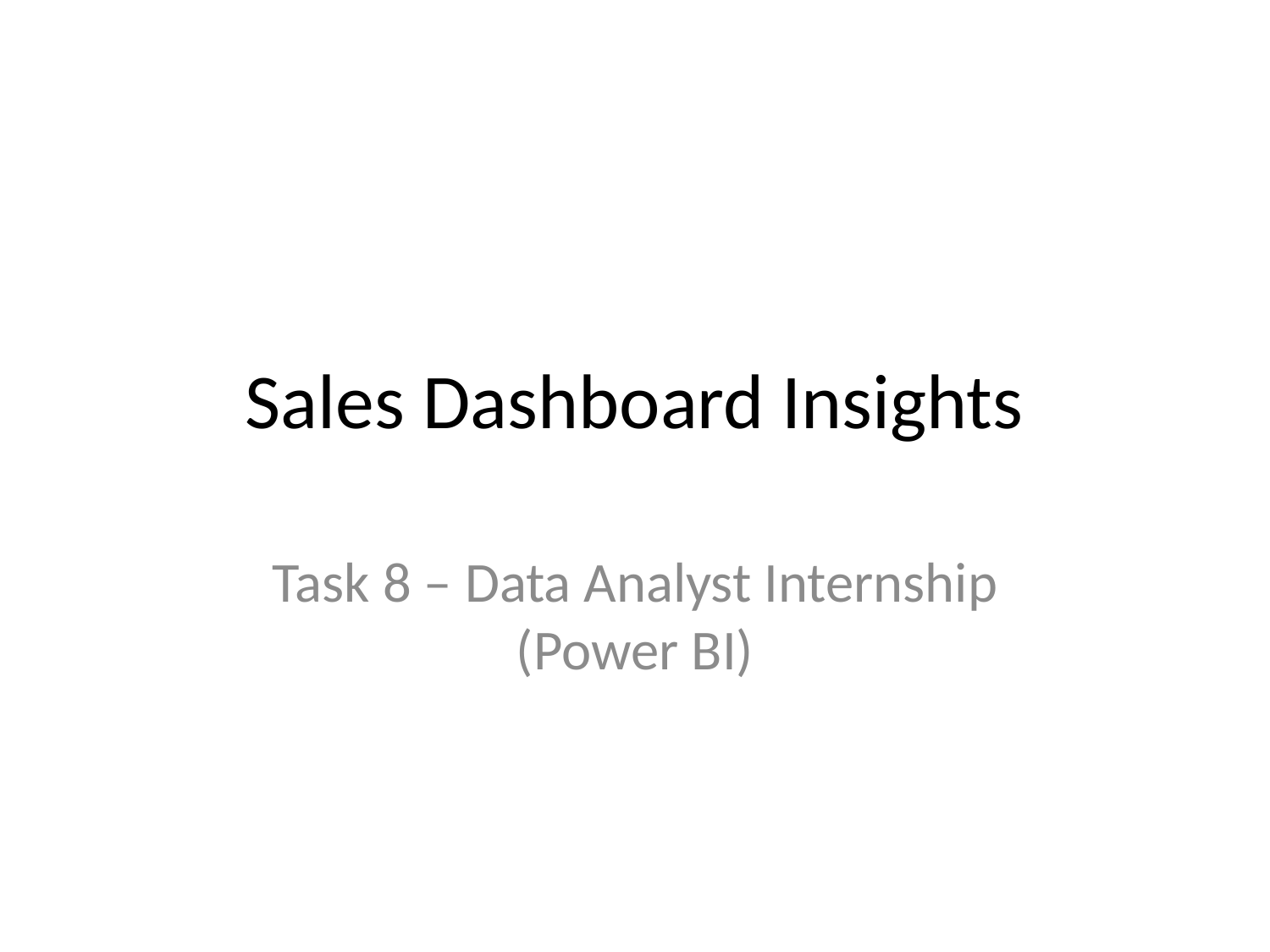

# Sales Dashboard Insights
Task 8 – Data Analyst Internship (Power BI)